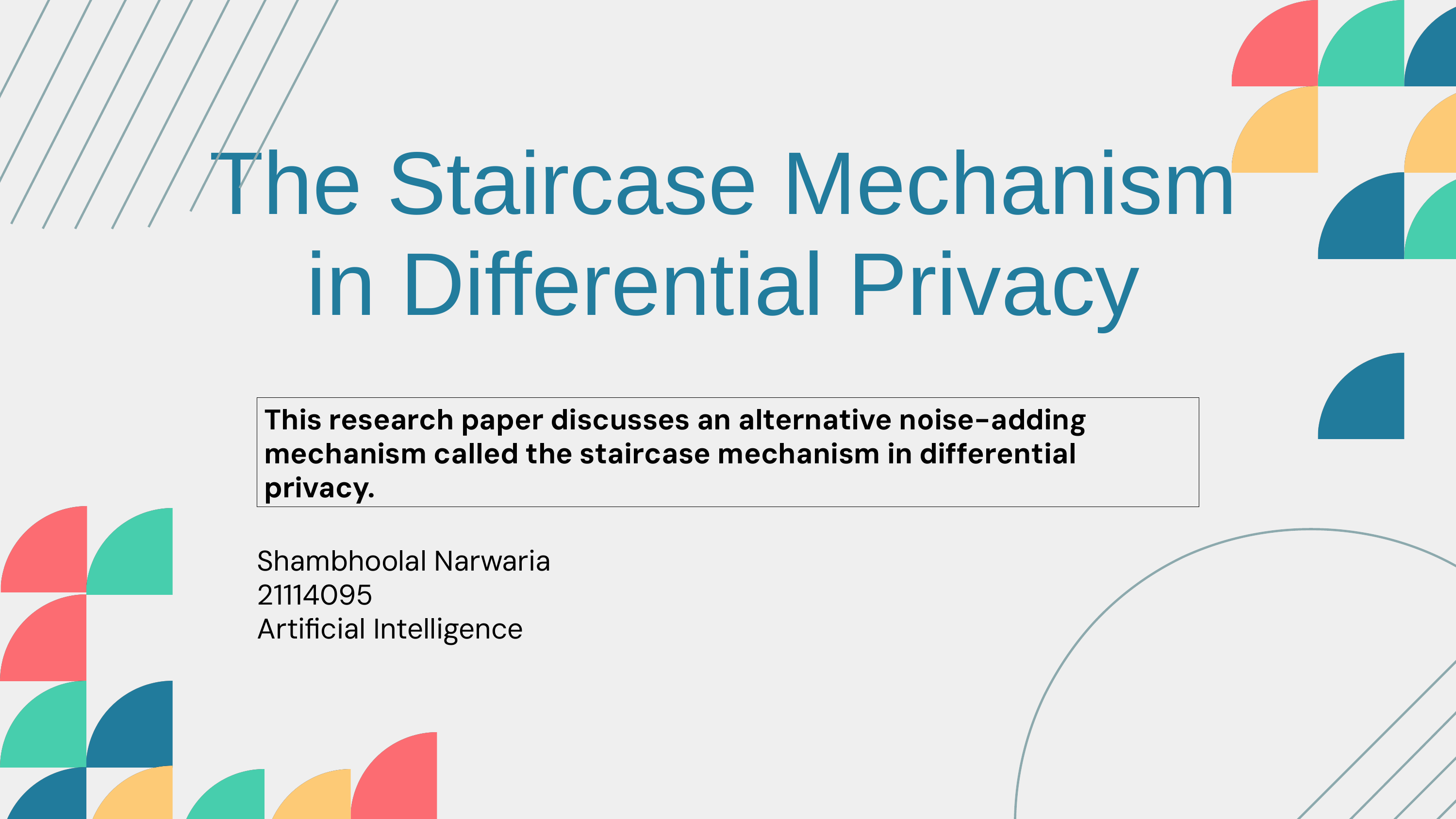

The Staircase Mechanism in Differential Privacy

This research paper discusses an alternative noise-adding mechanism called the staircase mechanism in differential privacy.

Shambhoolal Narwaria
21114095
Artificial Intelligence